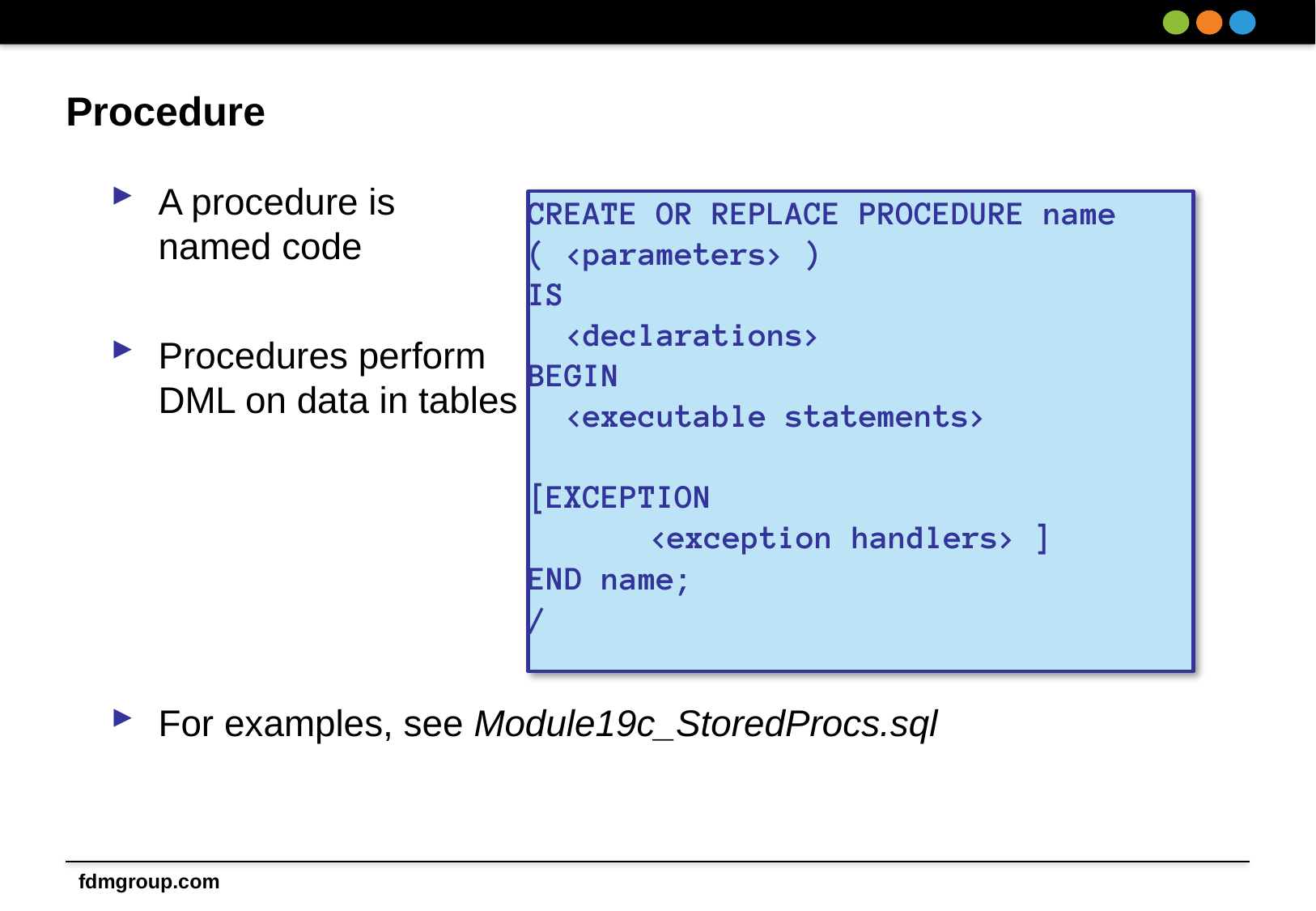

# Procedure
A procedure is
named code
Procedures perform
DML on data in tables

For examples, see Module19c_StoredProcs.sql
CREATE OR REPLACE PROCEDURE name
( <parameters> )
IS
  <declarations>
BEGIN
  <executable statements>

[EXCEPTION
	<exception handlers> ]
END name;
/